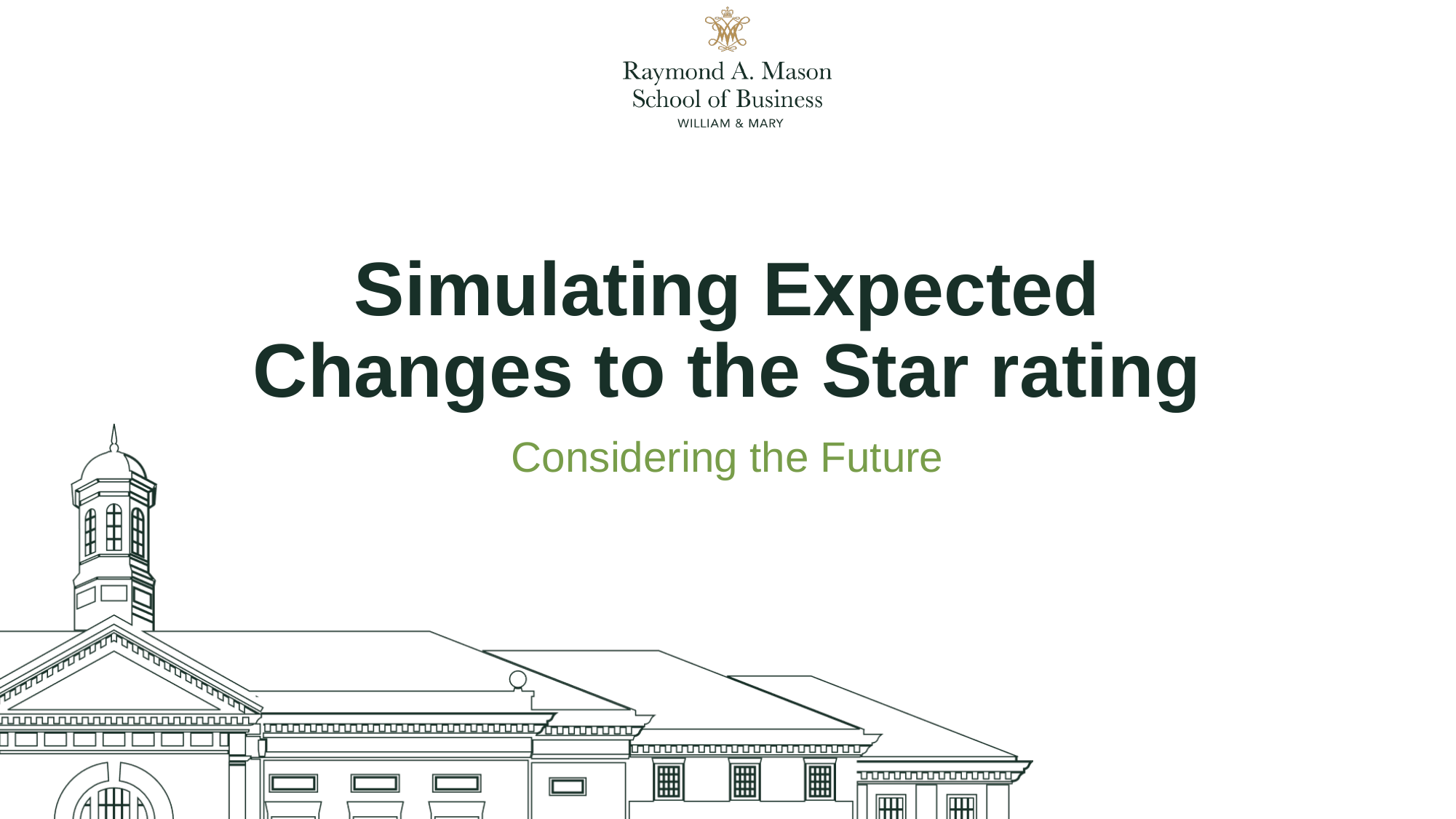

# Simulating Expected Changes to the Star rating
Considering the Future